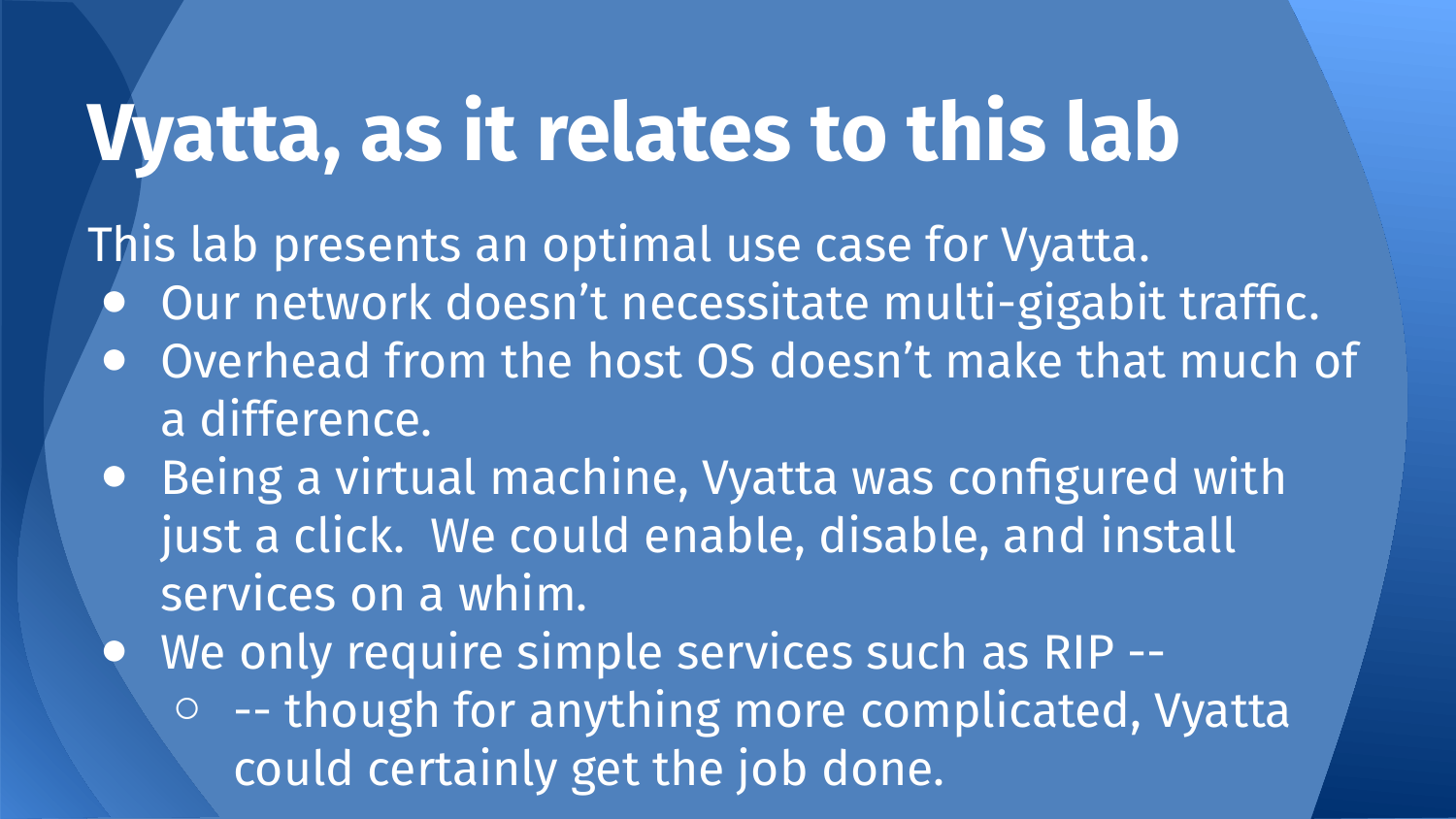

# Vyatta, as it relates to this lab
This lab presents an optimal use case for Vyatta.
Our network doesn’t necessitate multi-gigabit traffic.
Overhead from the host OS doesn’t make that much of a difference.
Being a virtual machine, Vyatta was configured with just a click.  We could enable, disable, and install services on a whim.
We only require simple services such as RIP --
-- though for anything more complicated, Vyatta could certainly get the job done.